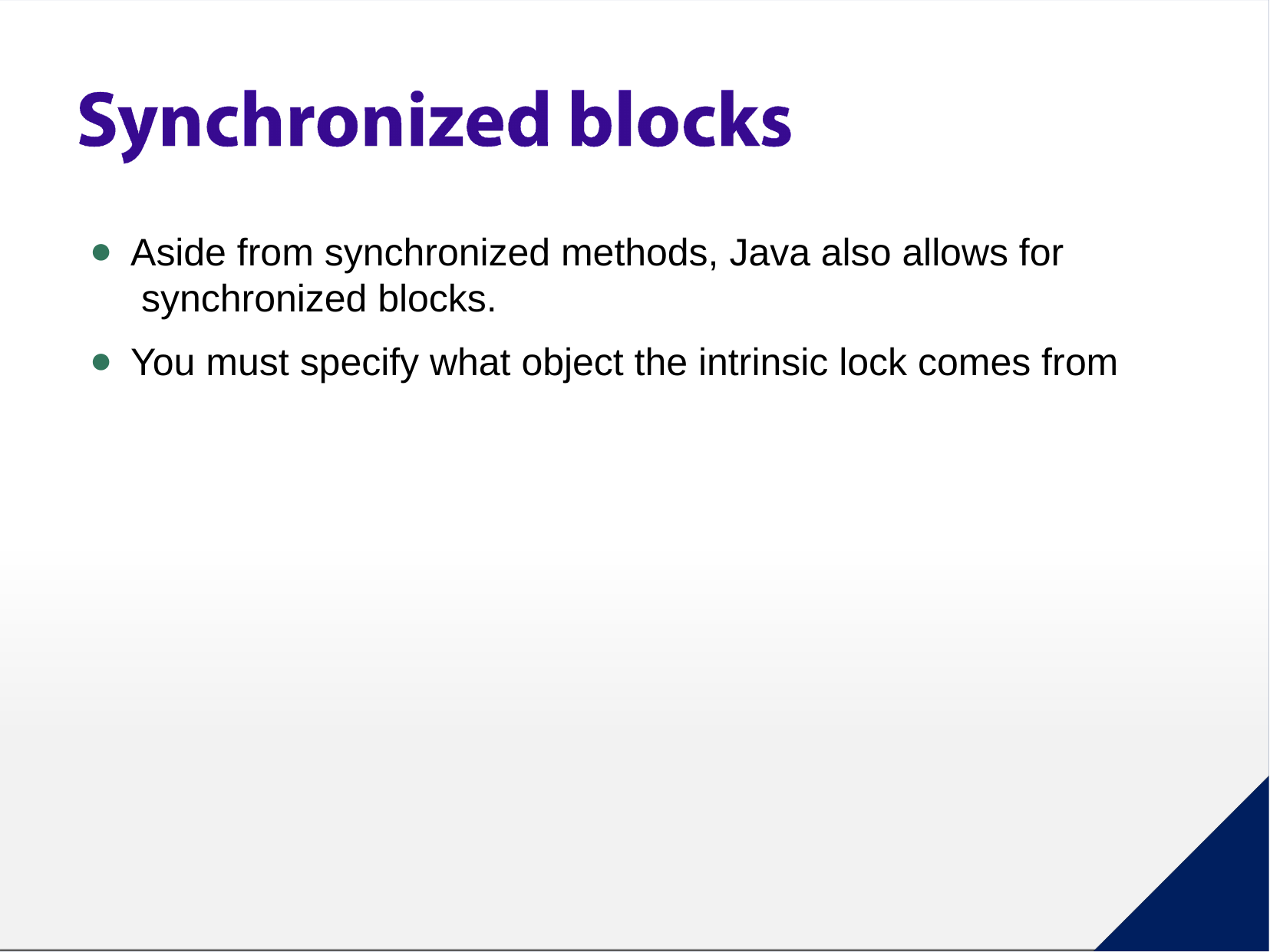

Aside from synchronized methods, Java also allows for  synchronized blocks.
You must specify what object the intrinsic lock comes from